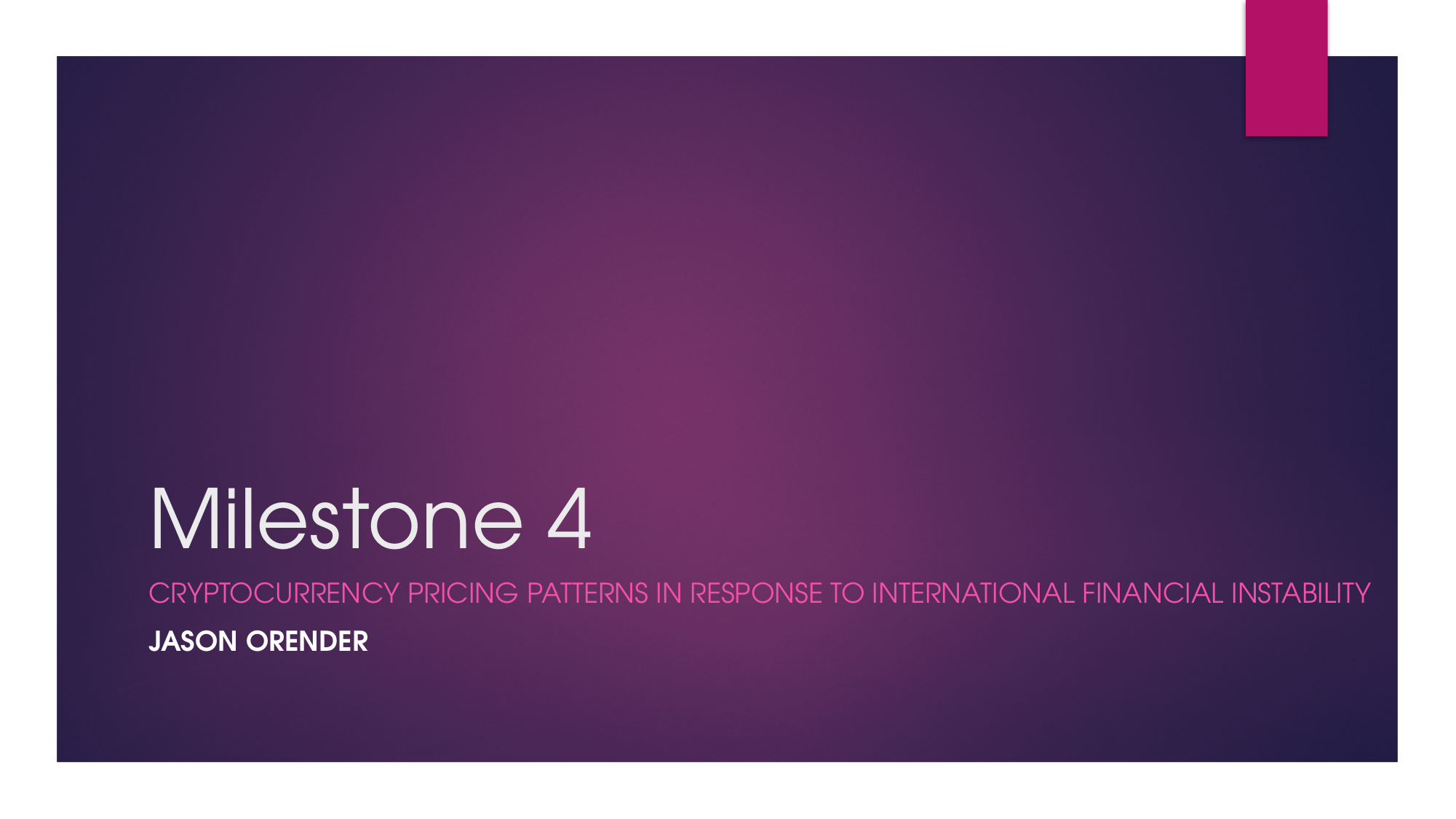

# Milestone 4
Cryptocurrency pricing patterns in response to international financial instability
Jason orender